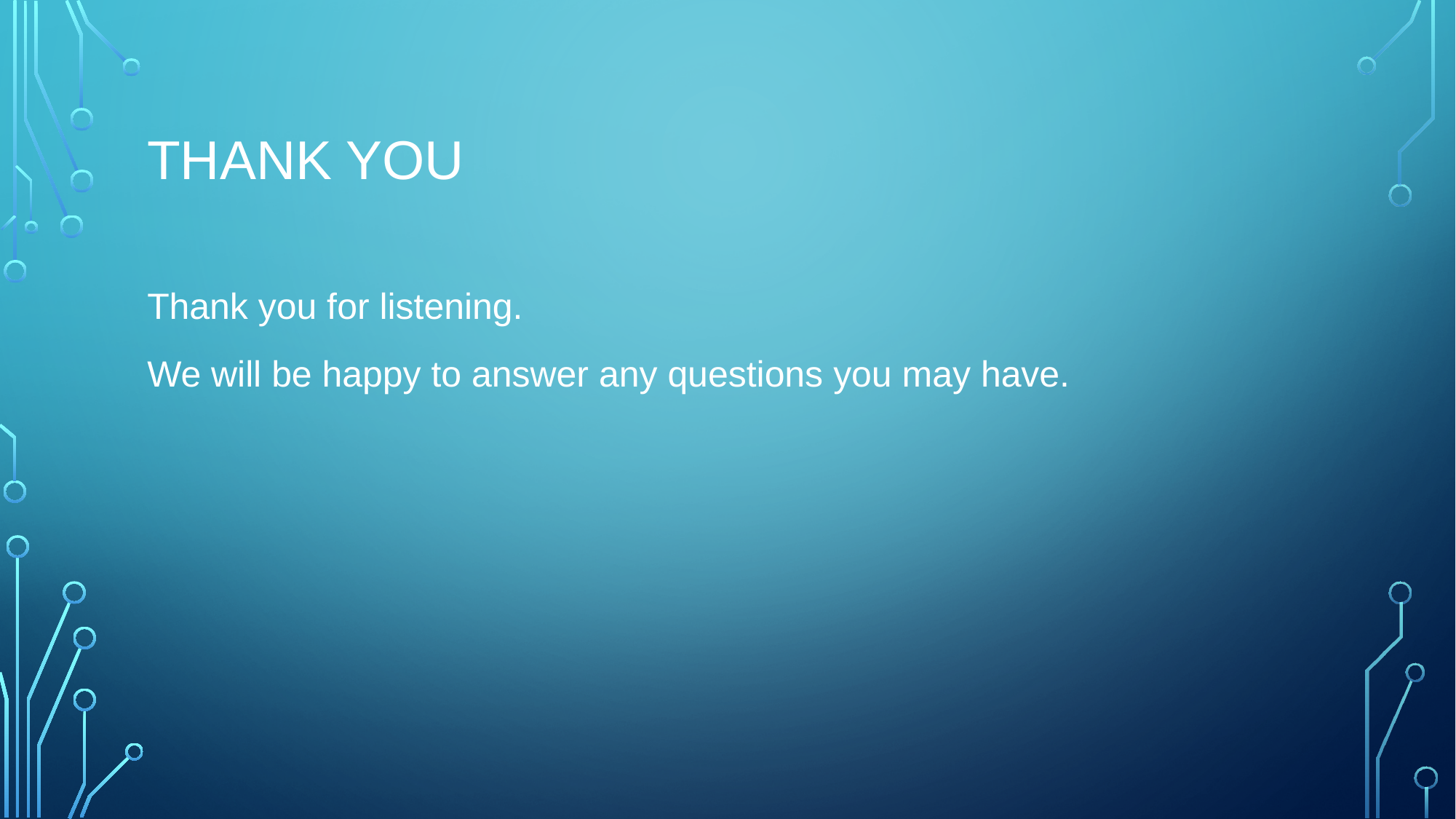

# Thank You
Thank you for listening.
We will be happy to answer any questions you may have.